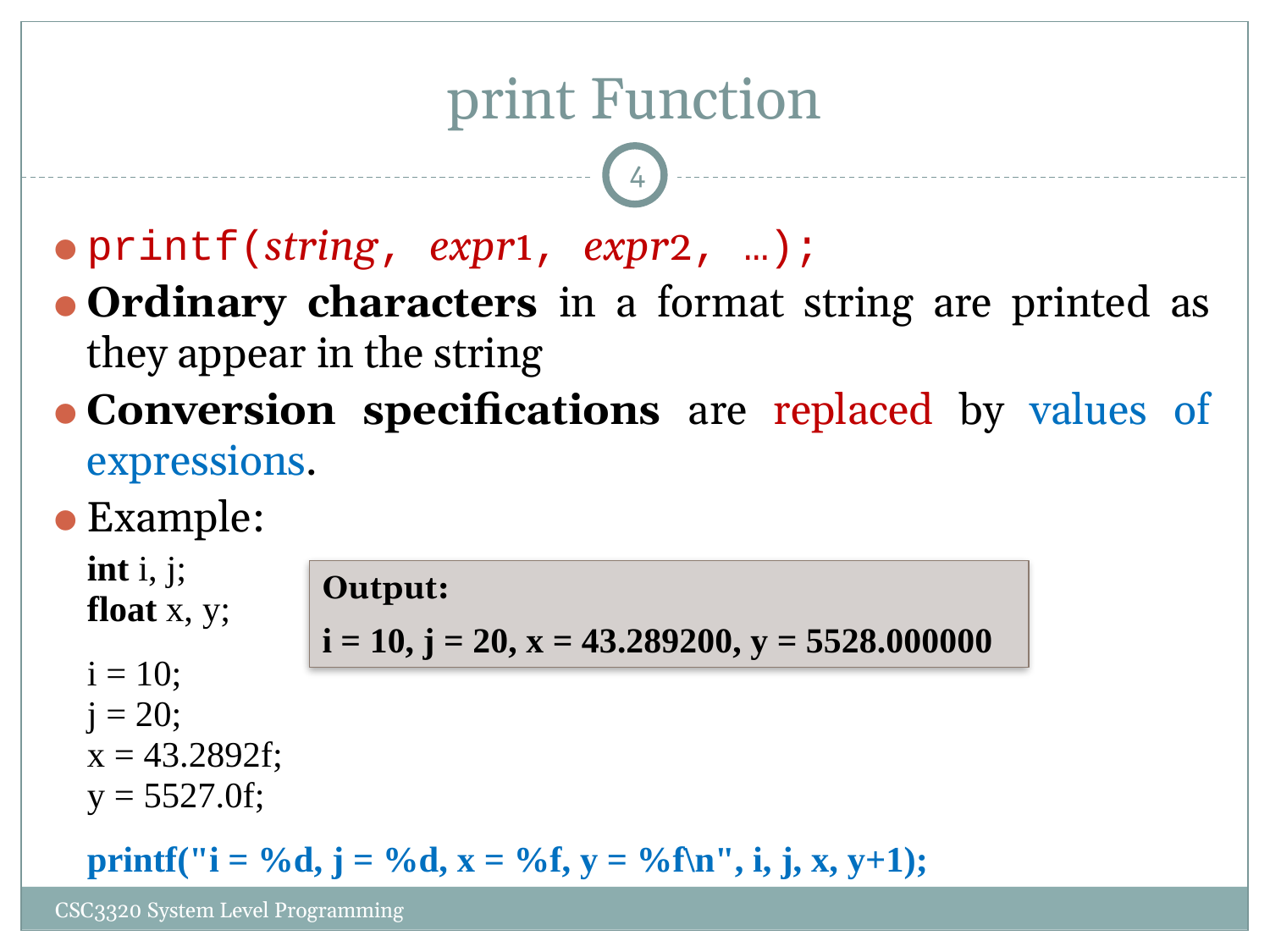

# print Function
4
printf(string, expr1, expr2, …);
Ordinary characters in a format string are printed as they appear in the string
Conversion specifications are replaced by values of expressions.
Example:
	int i, j;
	float x, y;

	i = 10;
	j = 20;
	x = 43.2892f;
	y = 5527.0f;

	printf("i = %d, j = %d, x = %f, y = %f\n", i, j, x, y+1);
Output:
i = 10, j = 20, x = 43.289200, y = 5528.000000
CSC3320 System Level Programming